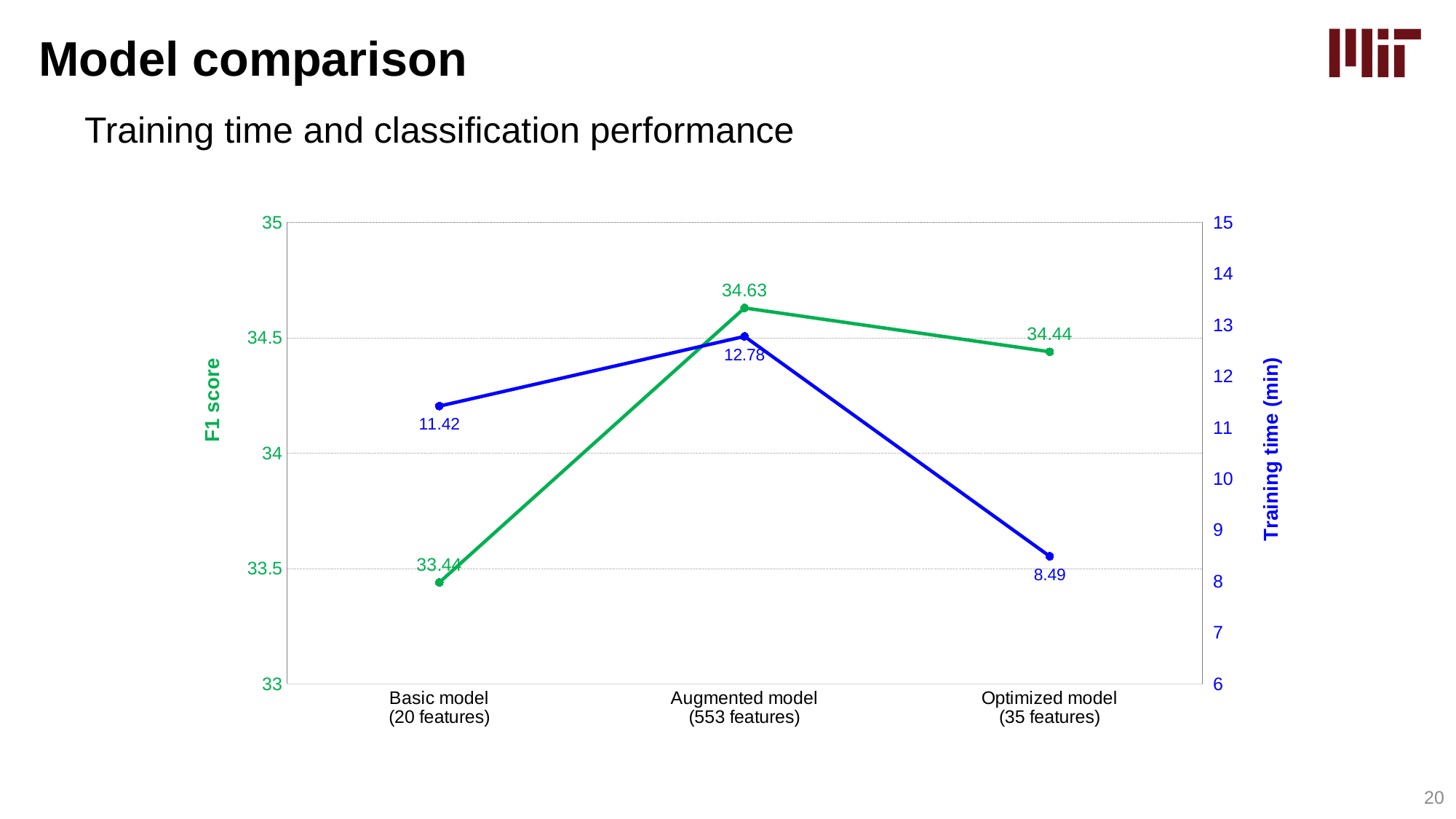

# Model comparison
Training time and classification performance

### Chart

| Category | F1 score | Training time |
|---|---|---|
| Basic model
(20 features) | 33.44 | 11.42 |
| Augmented model
(553 features) | 34.63 | 12.78 |
| Optimized model
(35 features) | 34.44 | 8.49 |
20
Sumit (2019), iScience, Dissecting N-Glycosylation Dynamics in Chinese Hamster Ovary Cells Fed-batch Cultures using Time Course Omics Analyses